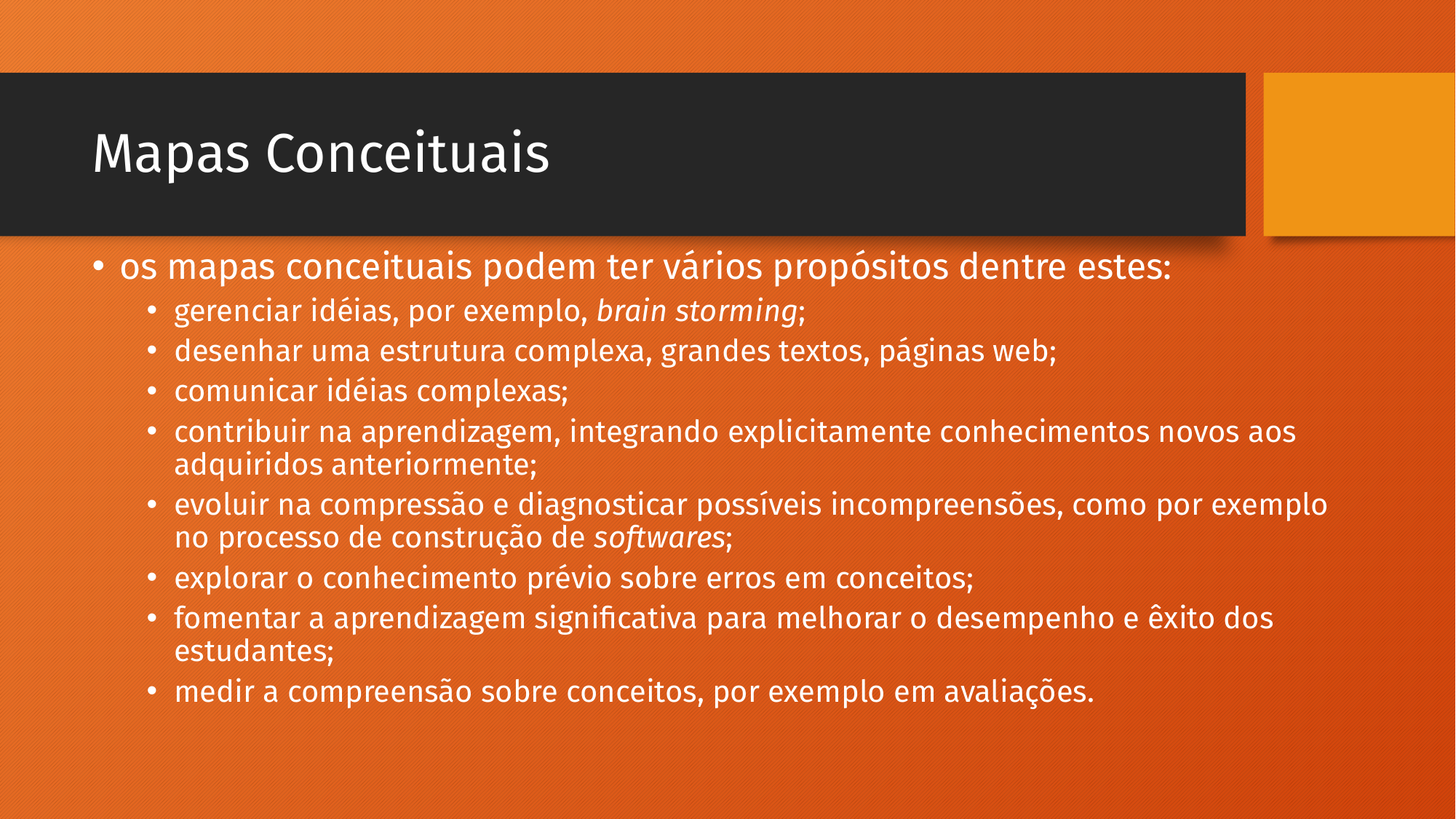

# Mapas Conceituais
os mapas conceituais podem ter vários propósitos dentre estes:
gerenciar idéias, por exemplo, brain storming;
desenhar uma estrutura complexa, grandes textos, páginas web;
comunicar idéias complexas;
contribuir na aprendizagem, integrando explicitamente conhecimentos novos aos adquiridos anteriormente;
evoluir na compressão e diagnosticar possíveis incompreensões, como por exemplo no processo de construção de softwares;
explorar o conhecimento prévio sobre erros em conceitos;
fomentar a aprendizagem significativa para melhorar o desempenho e êxito dos estudantes;
medir a compreensão sobre conceitos, por exemplo em avaliações.